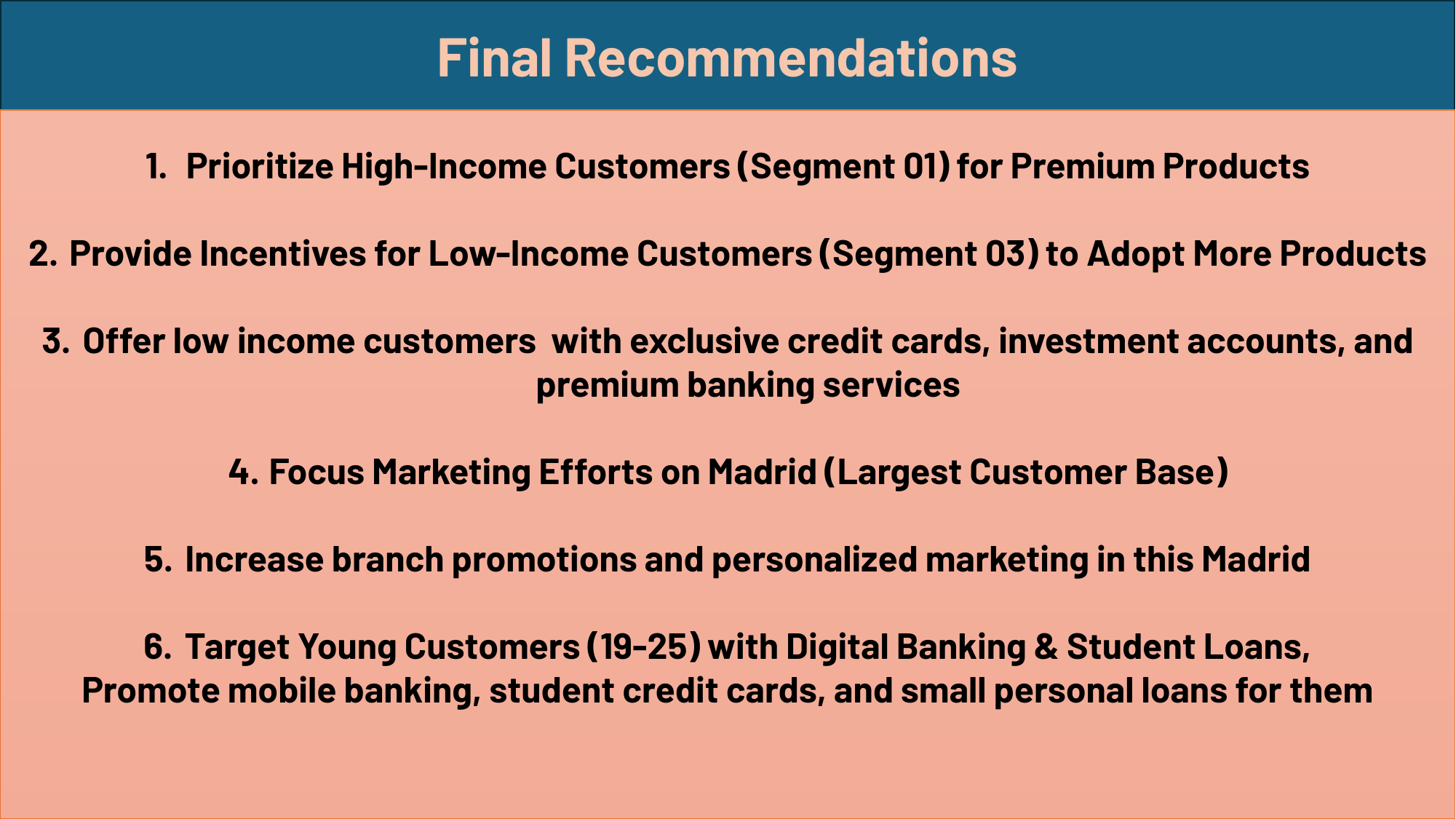

Final Recommendations
Prioritize High-Income Customers (Segment 01) for Premium Products

Provide Incentives for Low-Income Customers (Segment 03) to Adopt More Products

Offer low income customers  with exclusive credit cards, investment accounts, and premium banking services

Focus Marketing Efforts on Madrid (Largest Customer Base)

Increase branch promotions and personalized marketing in this Madrid

Target Young Customers (19-25) with Digital Banking & Student Loans,
Promote mobile banking, student credit cards, and small personal loans for them